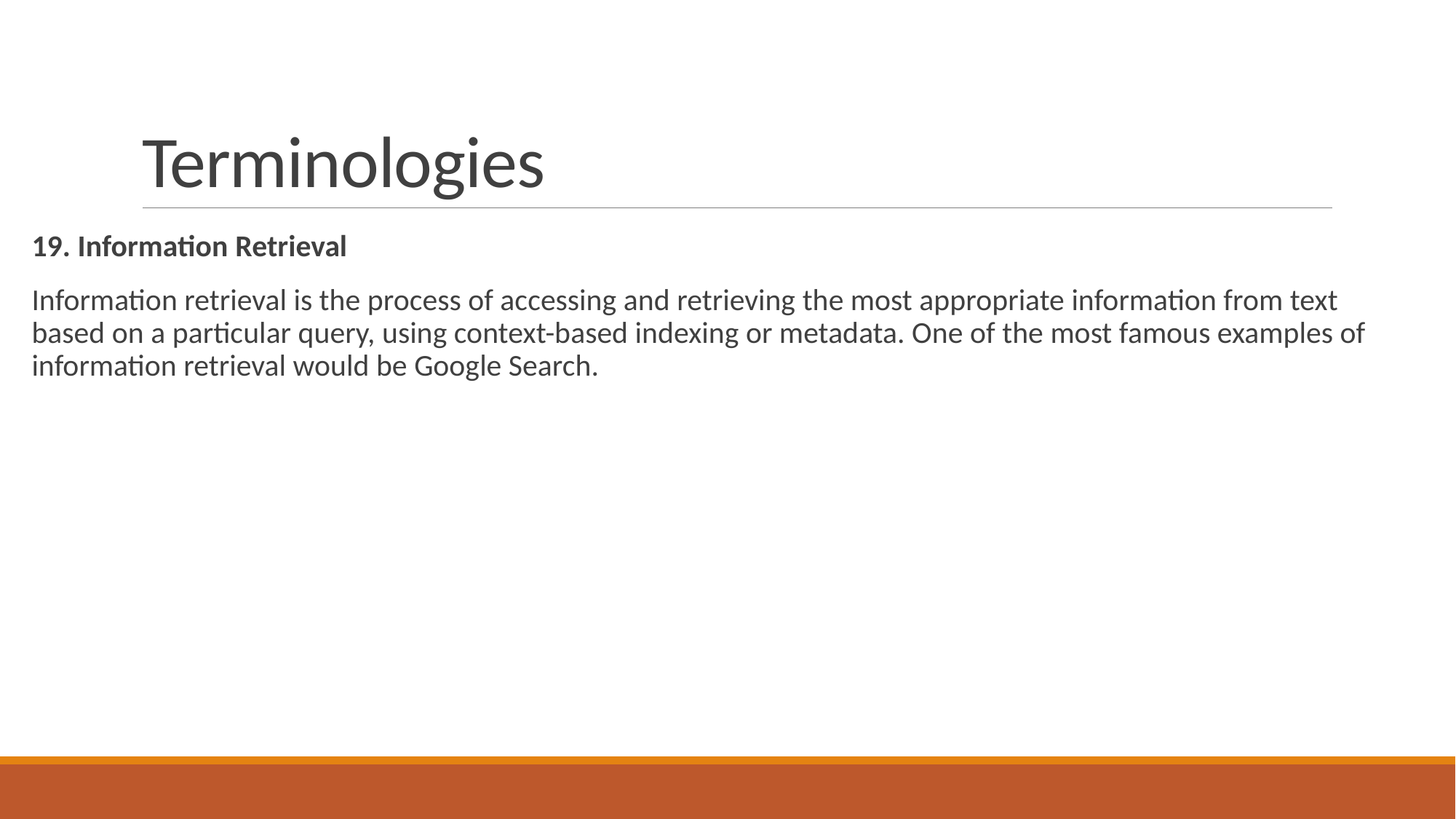

# Terminologies
19. Information Retrieval
Information retrieval is the process of accessing and retrieving the most appropriate information from text based on a particular query, using context-based indexing or metadata. One of the most famous examples of information retrieval would be Google Search.